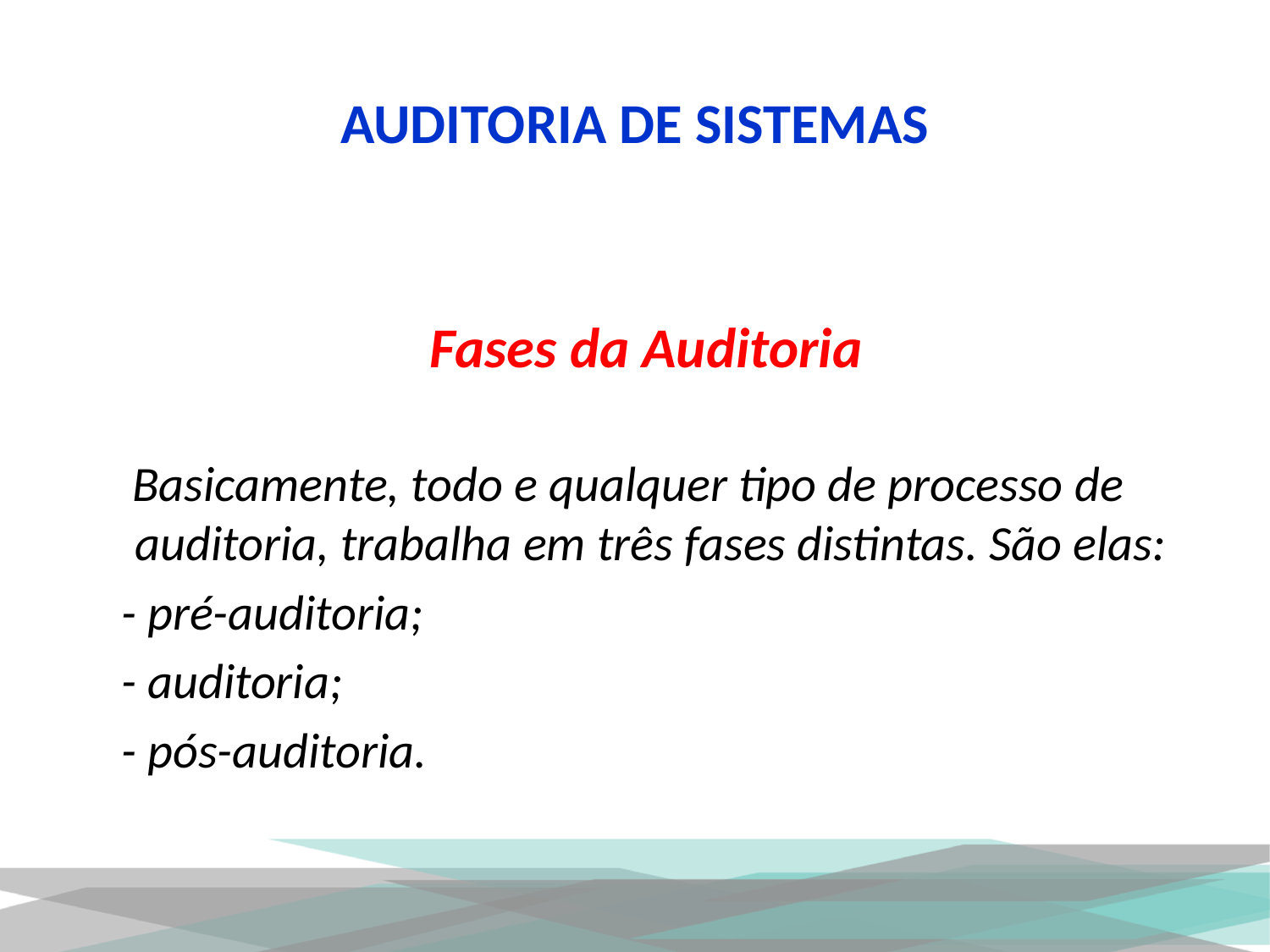

# AUDITORIA DE SISTEMAS

Fases da Auditoria

    Basicamente, todo e qualquer tipo de processo de auditoria, trabalha em três fases distintas. São elas:
   - pré-auditoria;
   - auditoria;
   - pós-auditoria.